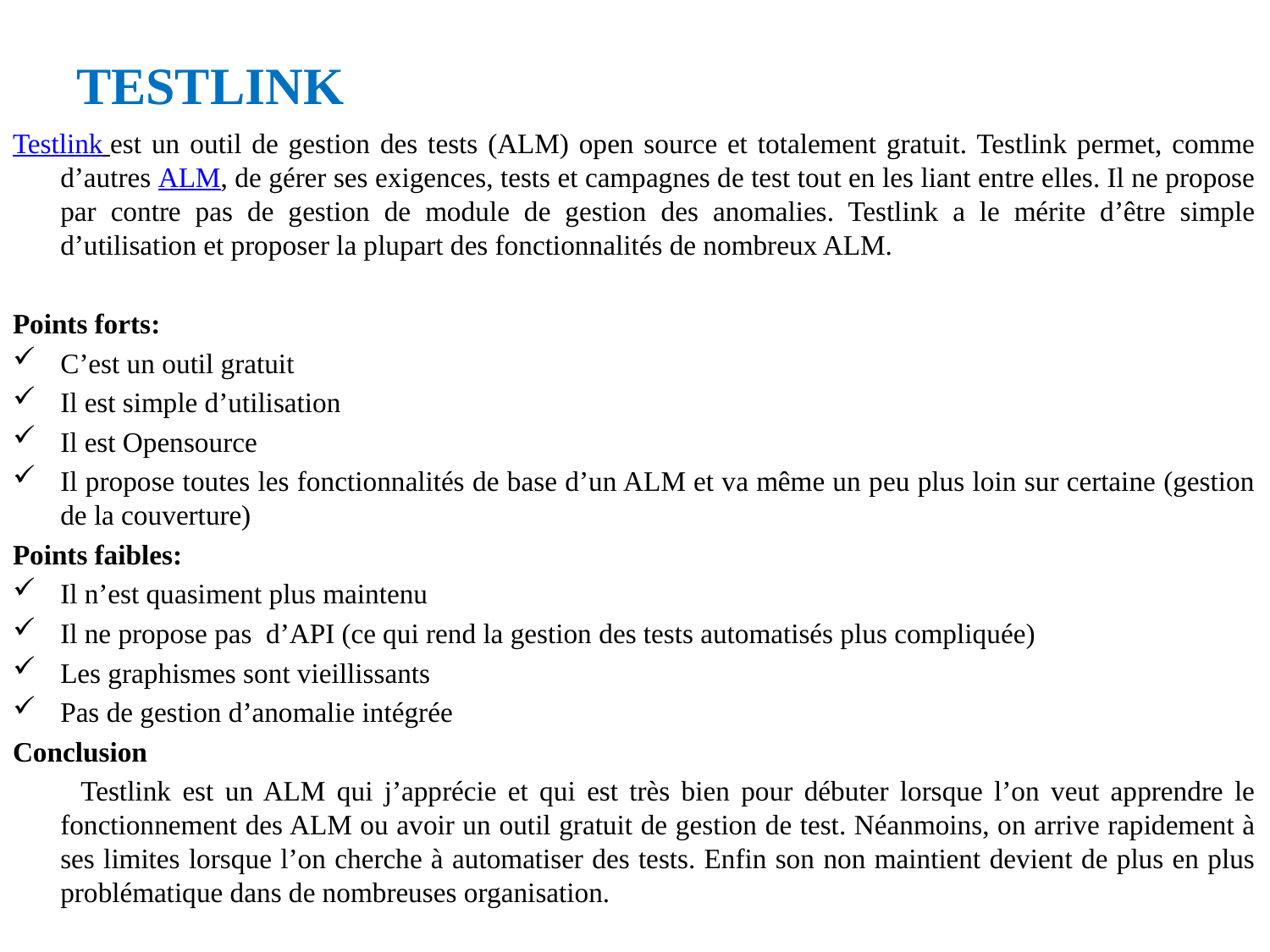

# TESTLINK
Testlink est un outil de gestion des tests (ALM) open source et totalement gratuit. Testlink permet, comme d’autres ALM, de gérer ses exigences, tests et campagnes de test tout en les liant entre elles. Il ne propose par contre pas de gestion de module de gestion des anomalies. Testlink a le mérite d’être simple d’utilisation et proposer la plupart des fonctionnalités de nombreux ALM.

Points forts:
C’est un outil gratuit
Il est simple d’utilisation
Il est Opensource
Il propose toutes les fonctionnalités de base d’un ALM et va même un peu plus loin sur certaine (gestion de la couverture)
Points faibles:
Il n’est quasiment plus maintenu
Il ne propose pas  d’API (ce qui rend la gestion des tests automatisés plus compliquée)
Les graphismes sont vieillissants
Pas de gestion d’anomalie intégrée
Conclusion
      Testlink est un ALM qui j’apprécie et qui est très bien pour débuter lorsque l’on veut apprendre le fonctionnement des ALM ou avoir un outil gratuit de gestion de test. Néanmoins, on arrive rapidement à ses limites lorsque l’on cherche à automatiser des tests. Enfin son non maintient devient de plus en plus problématique dans de nombreuses organisation.